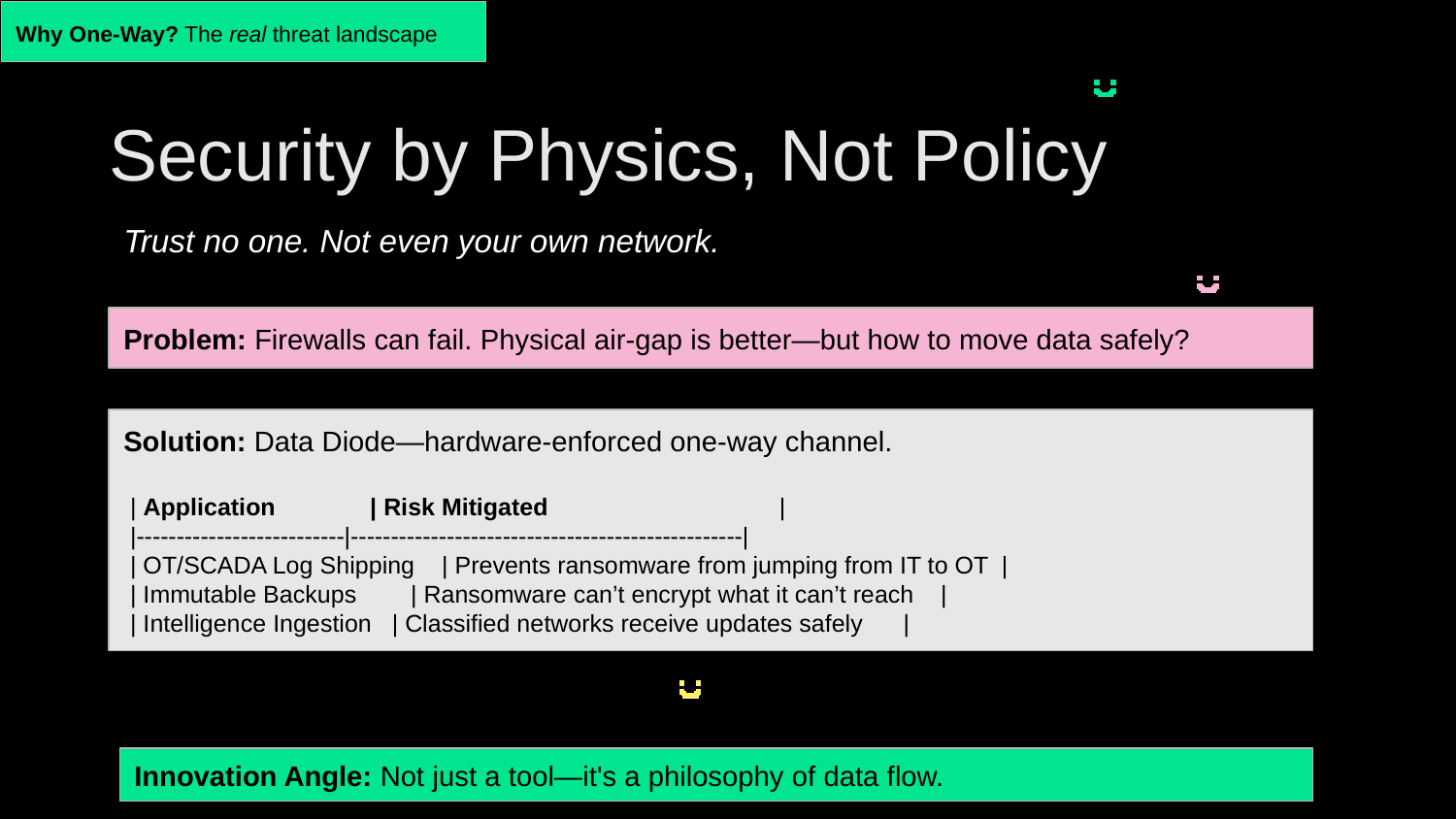

Why One-Way? The real threat landscape
Security by Physics, Not Policy
Trust no one. Not even your own network.

Problem: Firewalls can fail. Physical air-gap is better—but how to move data safely?

Solution: Data Diode—hardware-enforced one-way channel.

 | Application              | Risk Mitigated                                  |
 |--------------------------|-------------------------------------------------|
 | OT/SCADA Log Shipping    | Prevents ransomware from jumping from IT to OT  |
 | Immutable Backups        | Ransomware can’t encrypt what it can’t reach    |
 | Intelligence Ingestion   | Classified networks receive updates safely      |

Innovation Angle: Not just a tool—it's a philosophy of data flow.